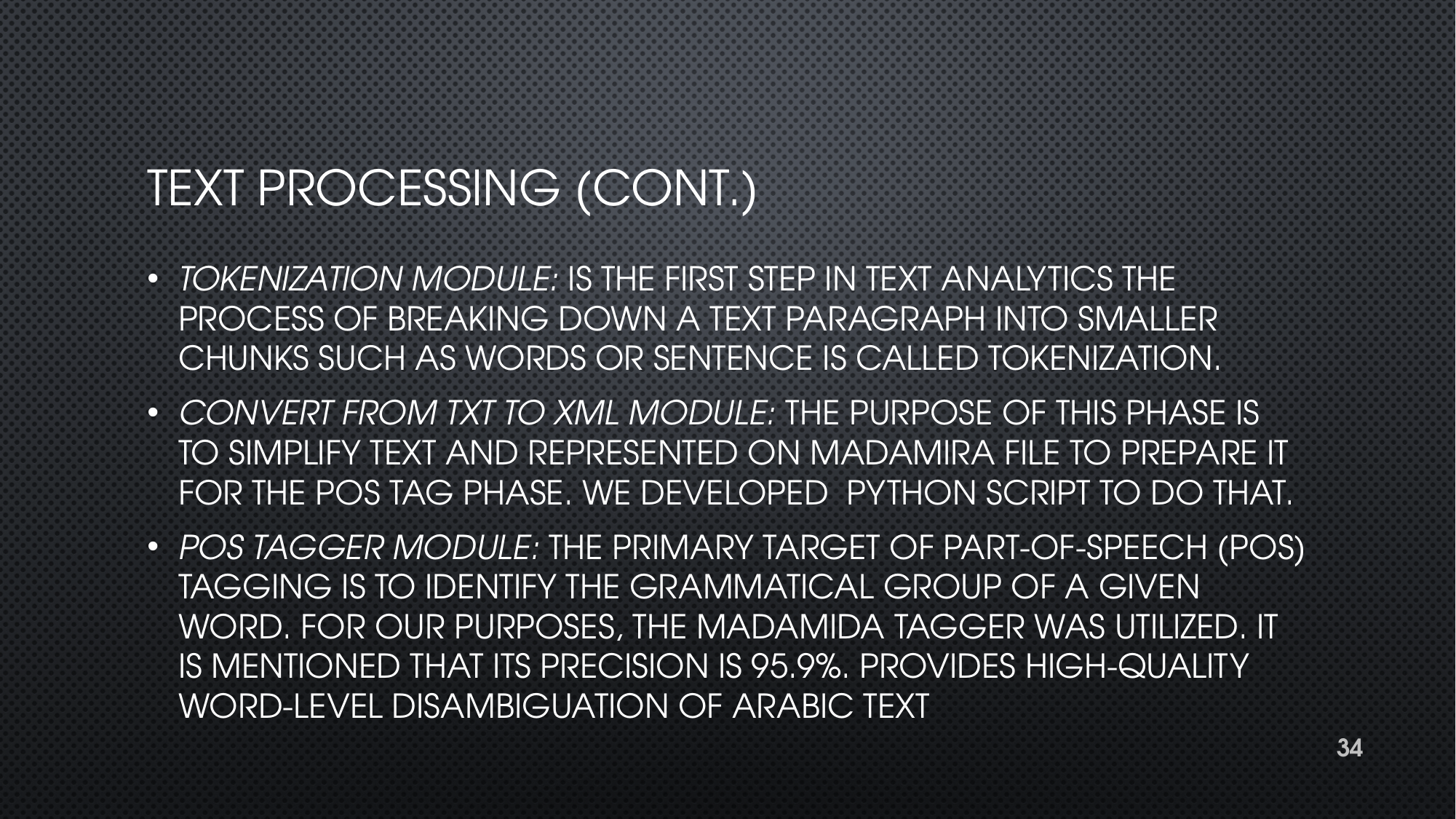

# Text processing (cont.)
Tokenization module: Is the first step in text analytics the process of breaking down a text paragraph into smaller chunks such as words or sentence is called Tokenization.
Convert from TXT to XML module: The purpose of this phase is to simplify text and represented on MADAMIRA file to prepare it for the POS tag phase. We developed  python script to do that.
POS tagger module: The primary target of Part-of-Speech (POS) tagging is to identify the grammatical group of a given word. For our purposes, The MADAMIDA tagger was utilized. It is mentioned that its precision is 95.9%. Provides high-quality word-level disambiguation of Arabic text
34